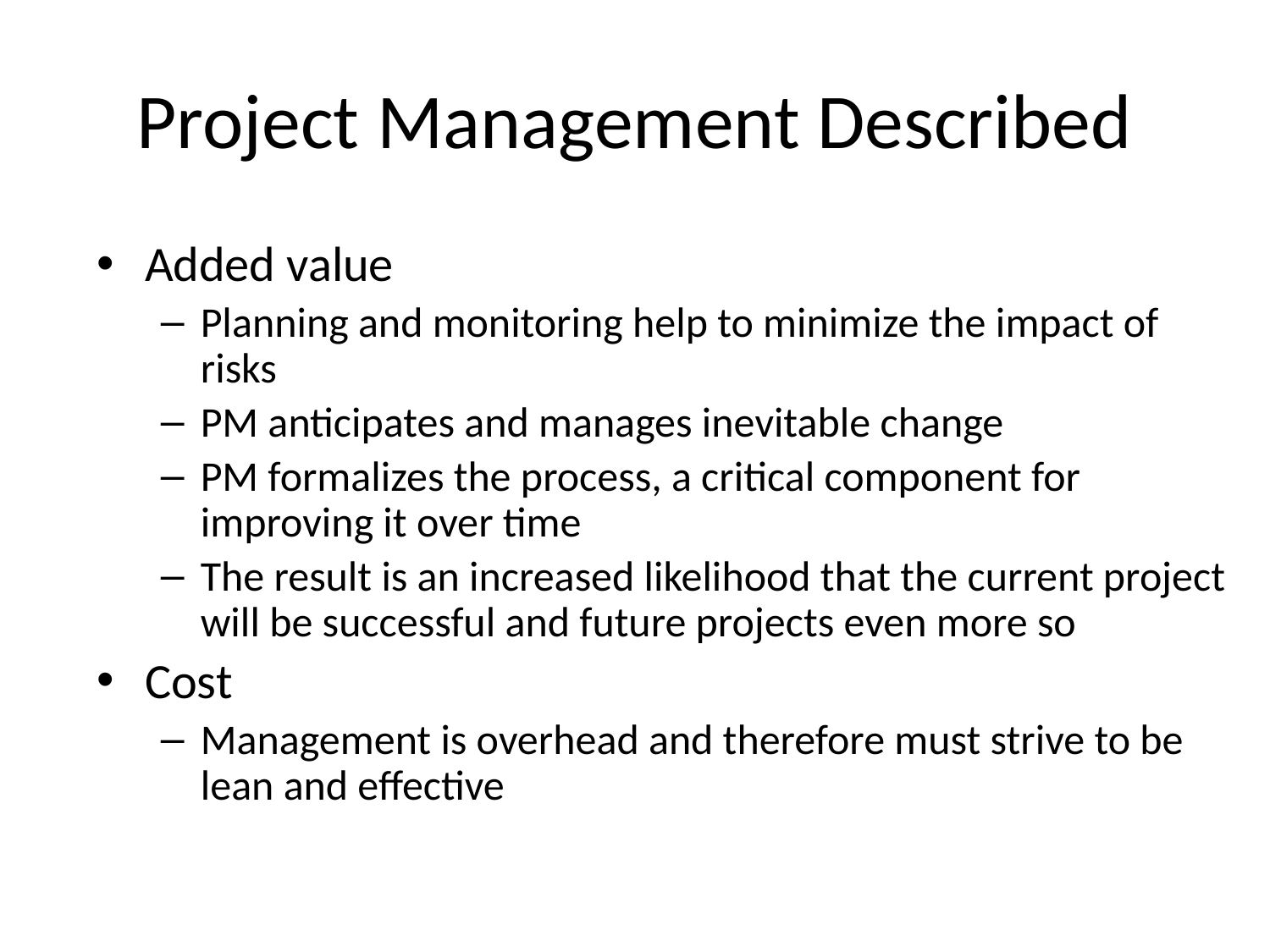

# Project Management Described
Added value
Planning and monitoring help to minimize the impact of risks
PM anticipates and manages inevitable change
PM formalizes the process, a critical component for improving it over time
The result is an increased likelihood that the current project will be successful and future projects even more so
Cost
Management is overhead and therefore must strive to be lean and effective